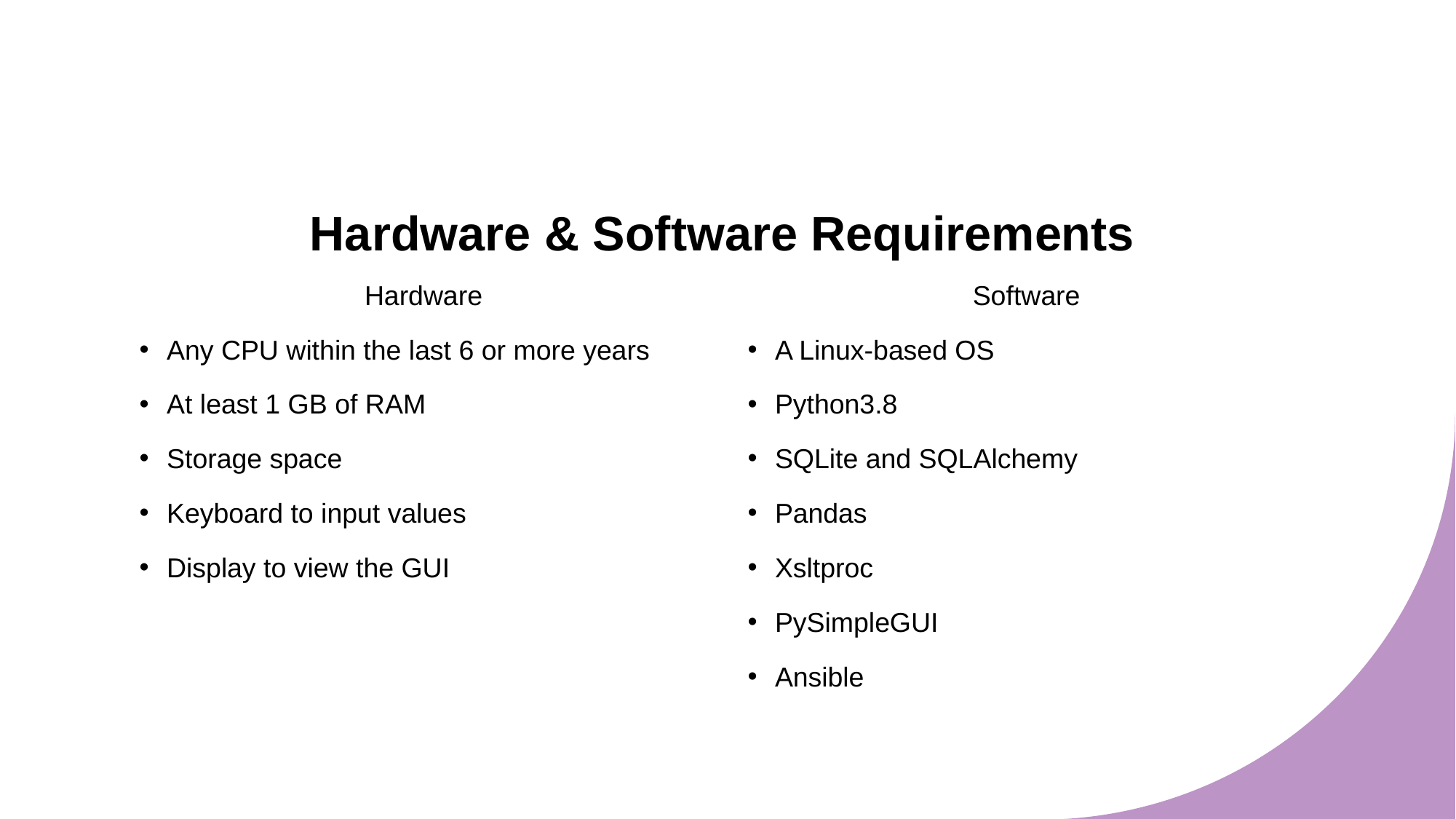

# Hardware & Software Requirements
Hardware
Any CPU within the last 6 or more years
At least 1 GB of RAM
Storage space
Keyboard to input values
Display to view the GUI
Software
A Linux-based OS
Python3.8
SQLite and SQLAlchemy
Pandas
Xsltproc
PySimpleGUI
Ansible